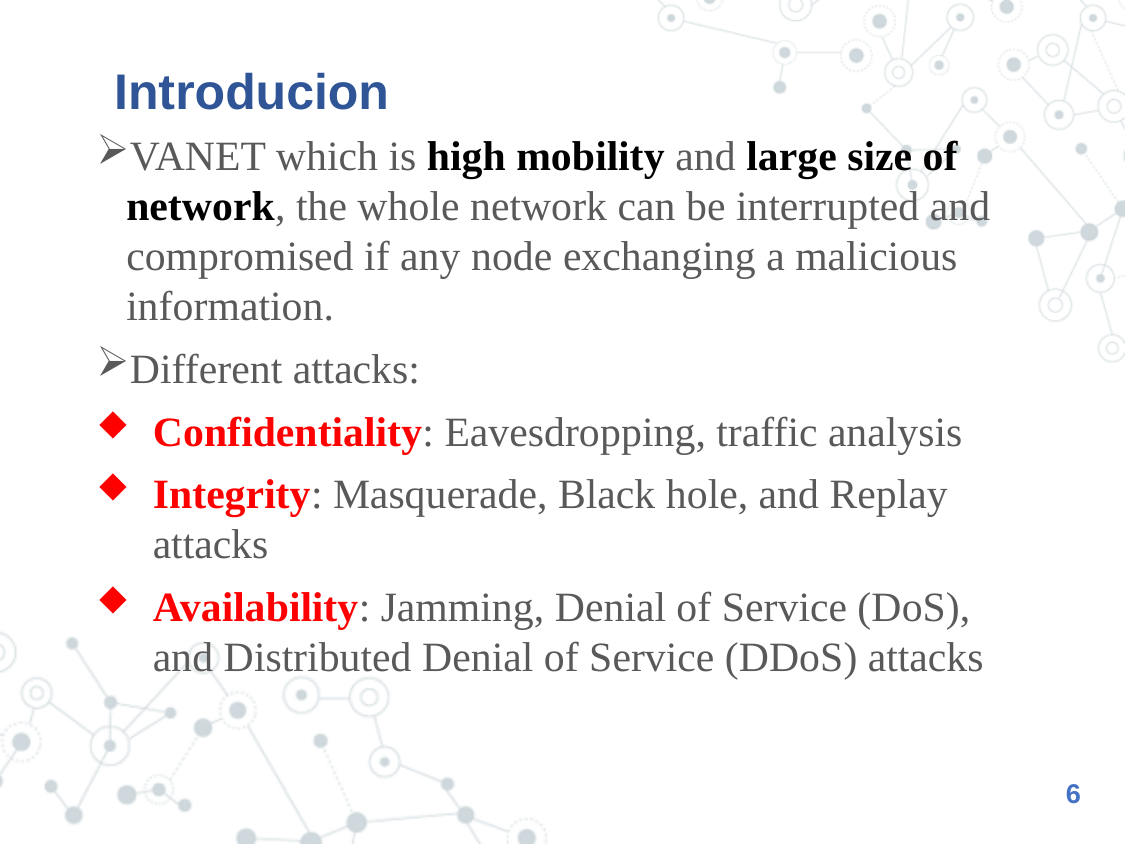

# Introducion
VANET which is high mobility and large size of network, the whole network can be interrupted and compromised if any node exchanging a malicious information.
Different attacks:
Confidentiality: Eavesdropping, traffic analysis
Integrity: Masquerade, Black hole, and Replay attacks
Availability: Jamming, Denial of Service (DoS), and Distributed Denial of Service (DDoS) attacks